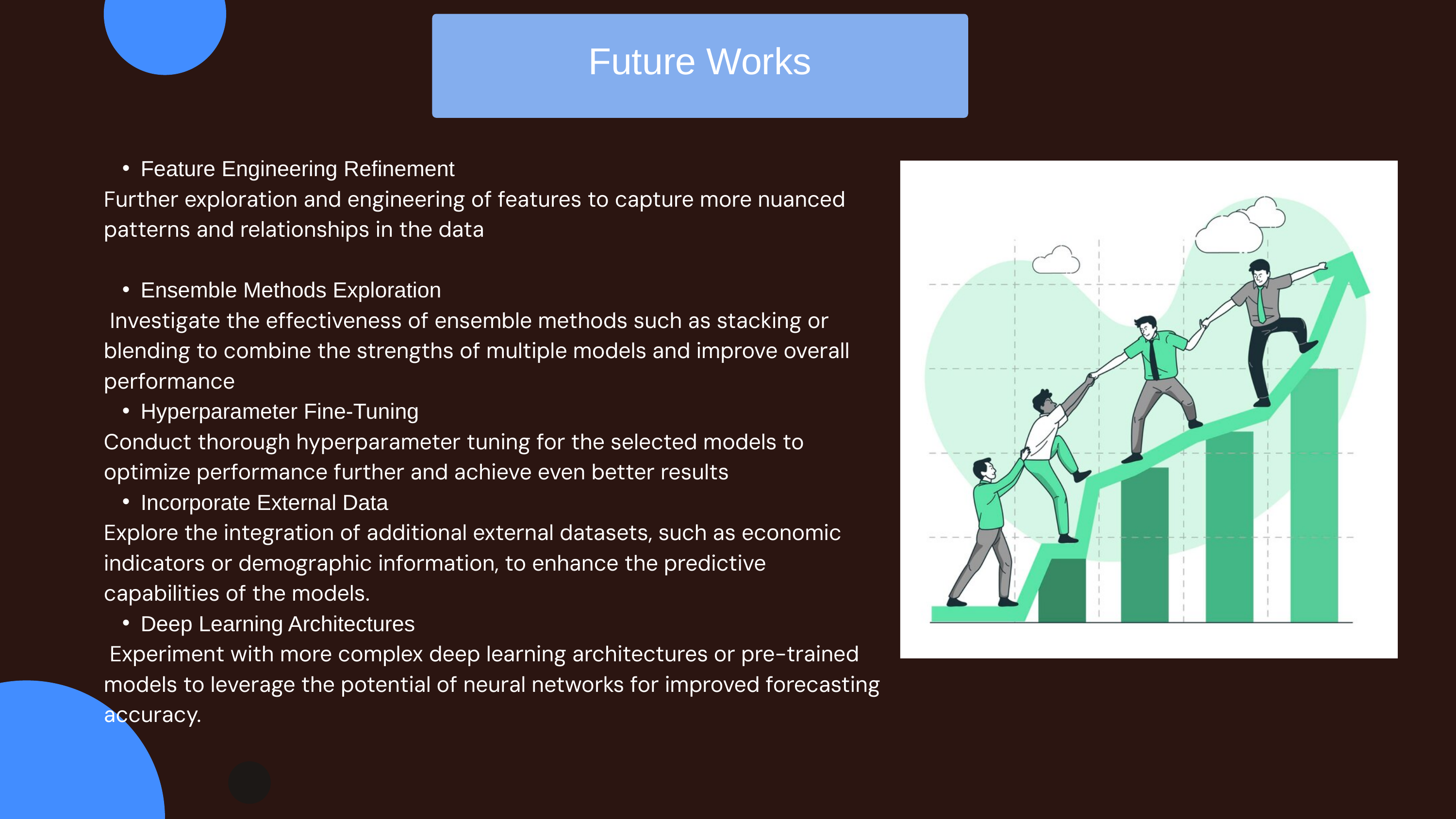

Future Works

Feature Engineering Refinement
Further exploration and engineering of features to capture more nuanced patterns and relationships in the data

Ensemble Methods Exploration
 Investigate the effectiveness of ensemble methods such as stacking or blending to combine the strengths of multiple models and improve overall performance
Hyperparameter Fine-Tuning
Conduct thorough hyperparameter tuning for the selected models to optimize performance further and achieve even better results
Incorporate External Data
Explore the integration of additional external datasets, such as economic indicators or demographic information, to enhance the predictive capabilities of the models.
Deep Learning Architectures
 Experiment with more complex deep learning architectures or pre-trained models to leverage the potential of neural networks for improved forecasting accuracy.